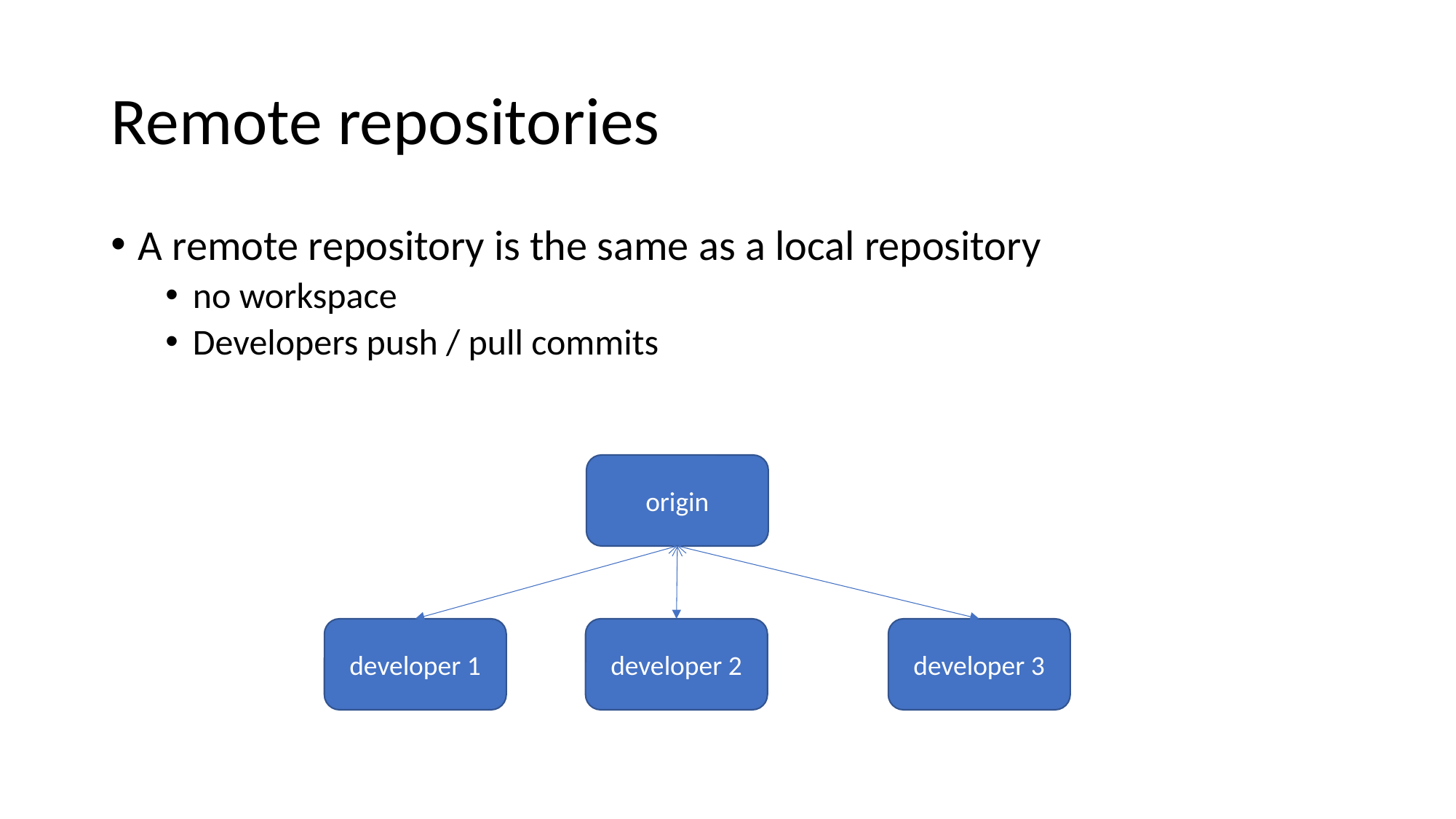

# Remote repositories
A remote repository is the same as a local repository
no workspace
Developers push / pull commits
origin
developer 1
developer 2
developer 3